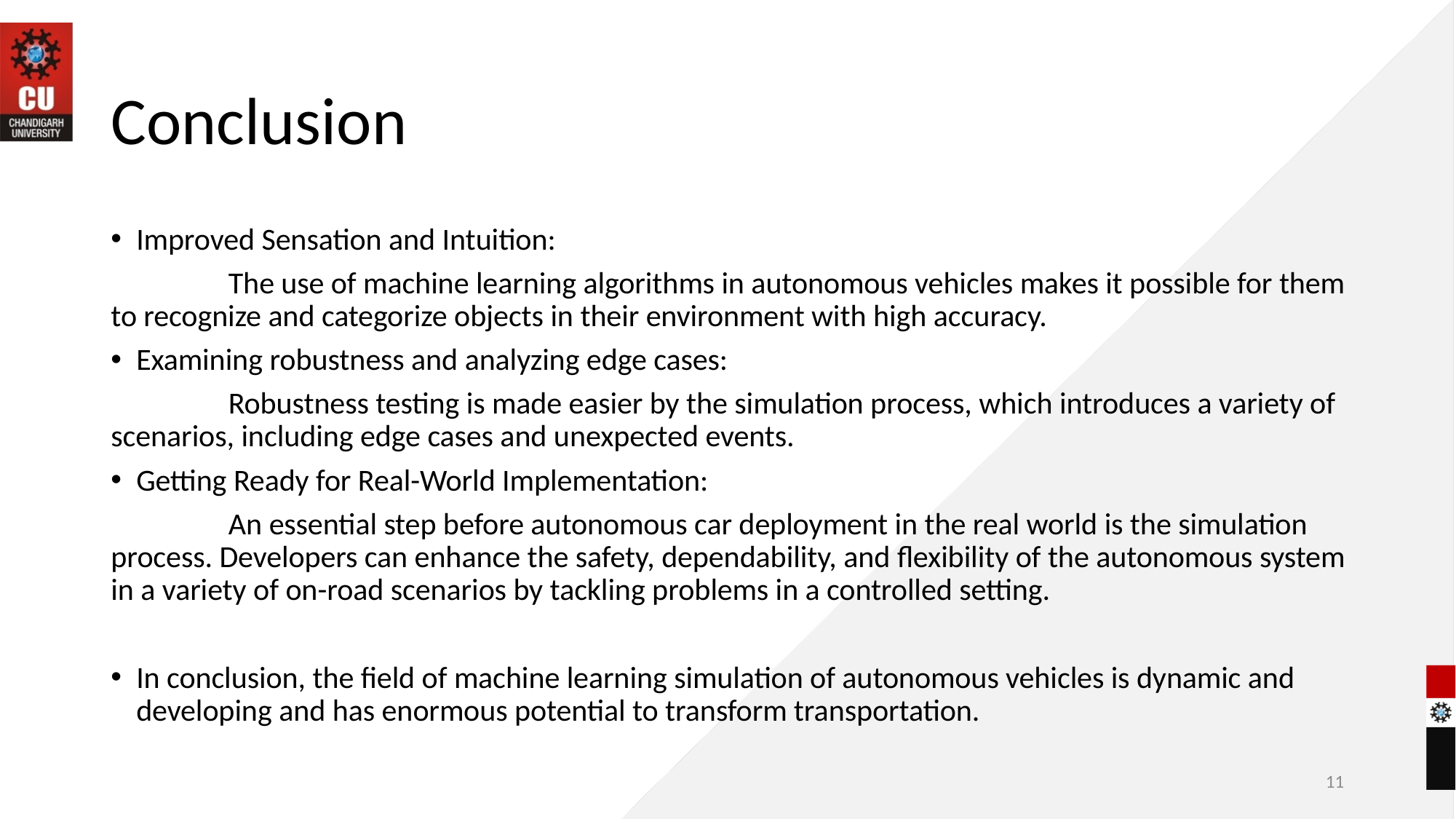

# Conclusion
Improved Sensation and Intuition:
                 The use of machine learning algorithms in autonomous vehicles makes it possible for them to recognize and categorize objects in their environment with high accuracy.
Examining robustness and analyzing edge cases:
                 Robustness testing is made easier by the simulation process, which introduces a variety of scenarios, including edge cases and unexpected events.
Getting Ready for Real-World Implementation:
                 An essential step before autonomous car deployment in the real world is the simulation process. Developers can enhance the safety, dependability, and flexibility of the autonomous system in a variety of on-road scenarios by tackling problems in a controlled setting.

In conclusion, the field of machine learning simulation of autonomous vehicles is dynamic and developing and has enormous potential to transform transportation.
11